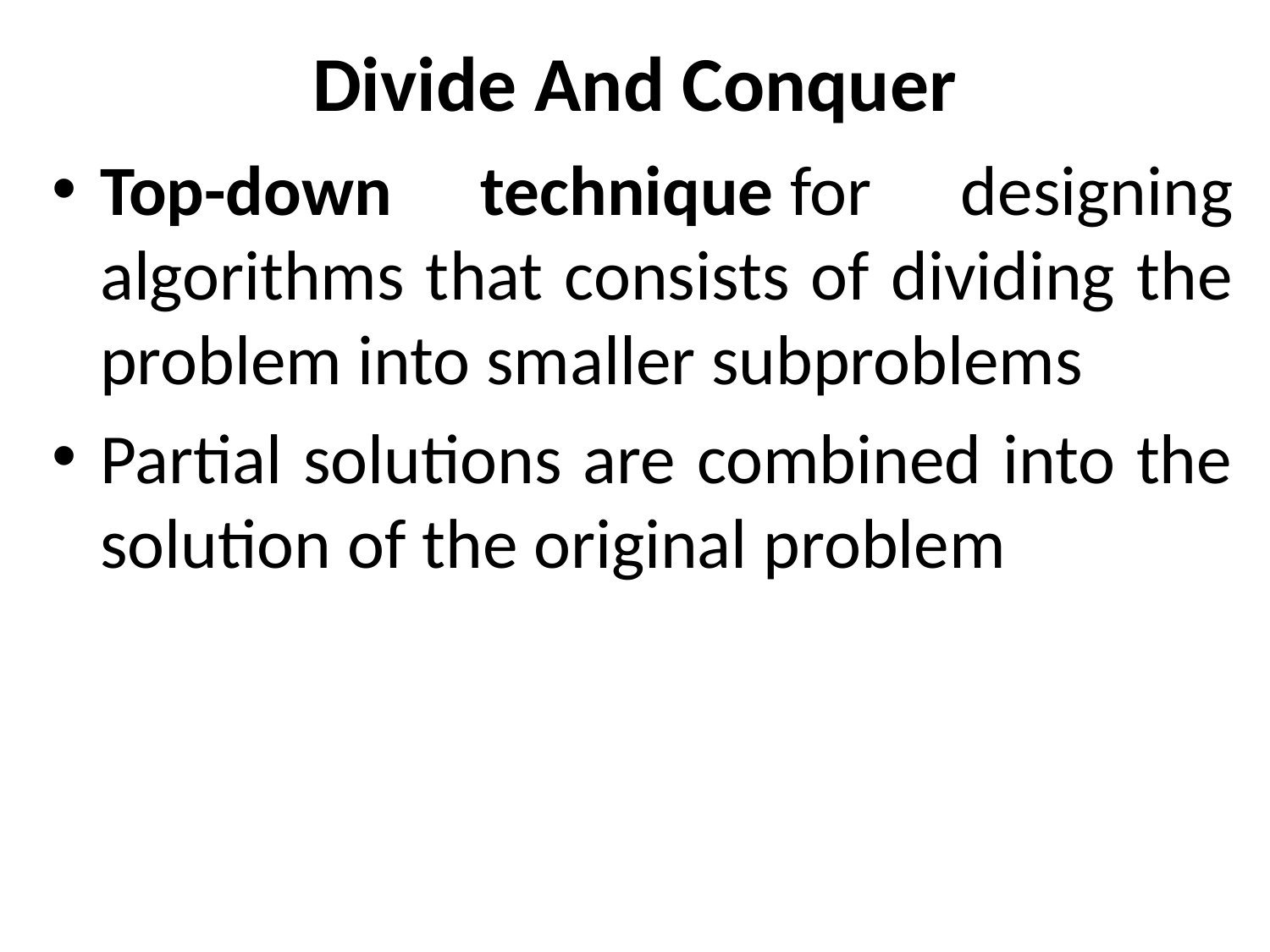

# Divide And Conquer
Top-down technique for designing algorithms that consists of dividing the problem into smaller subproblems
Partial solutions are combined into the solution of the original problem